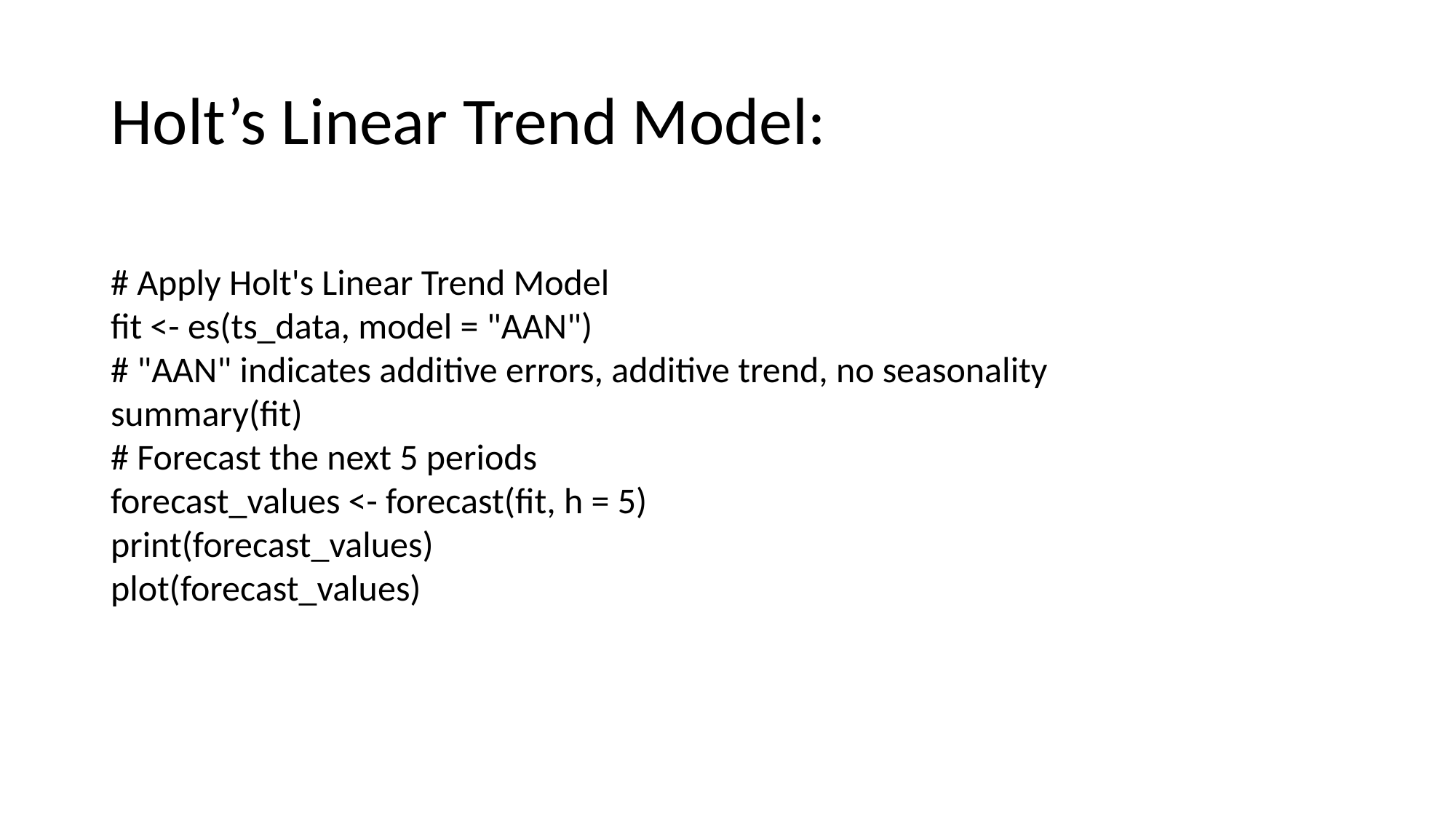

# Holt’s Linear Trend Model:
# Apply Holt's Linear Trend Model
fit <- es(ts_data, model = "AAN")
# "AAN" indicates additive errors, additive trend, no seasonality
summary(fit)
# Forecast the next 5 periods
forecast_values <- forecast(fit, h = 5)
print(forecast_values)
plot(forecast_values)